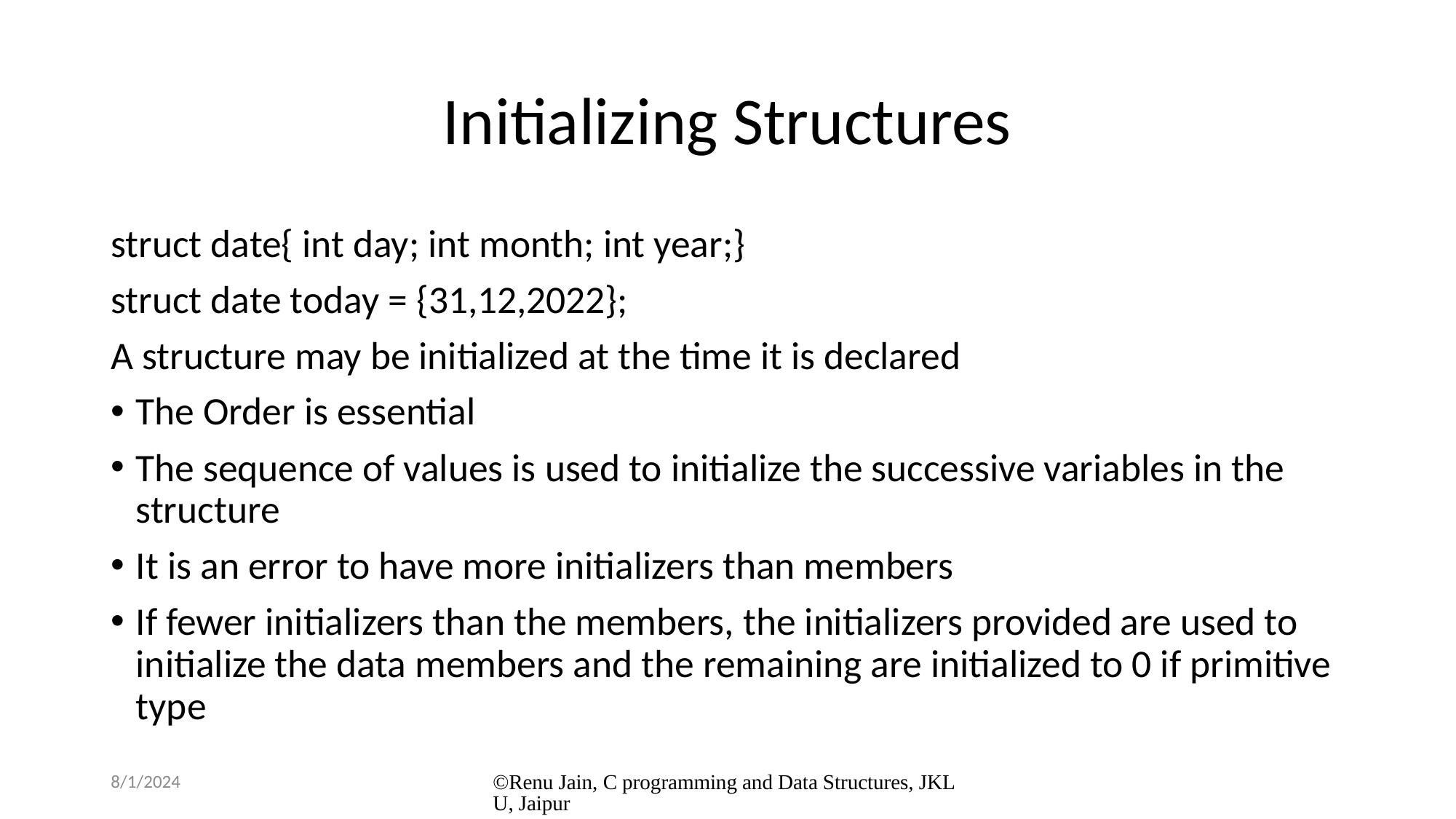

# Initializing Structures
struct date{ int day; int month; int year;}
struct date today = {31,12,2022};
A structure may be initialized at the time it is declared
The Order is essential
The sequence of values is used to initialize the successive variables in the structure
It is an error to have more initializers than members
If fewer initializers than the members, the initializers provided are used to initialize the data members and the remaining are initialized to 0 if primitive type
8/1/2024
©Renu Jain, C programming and Data Structures, JKLU, Jaipur